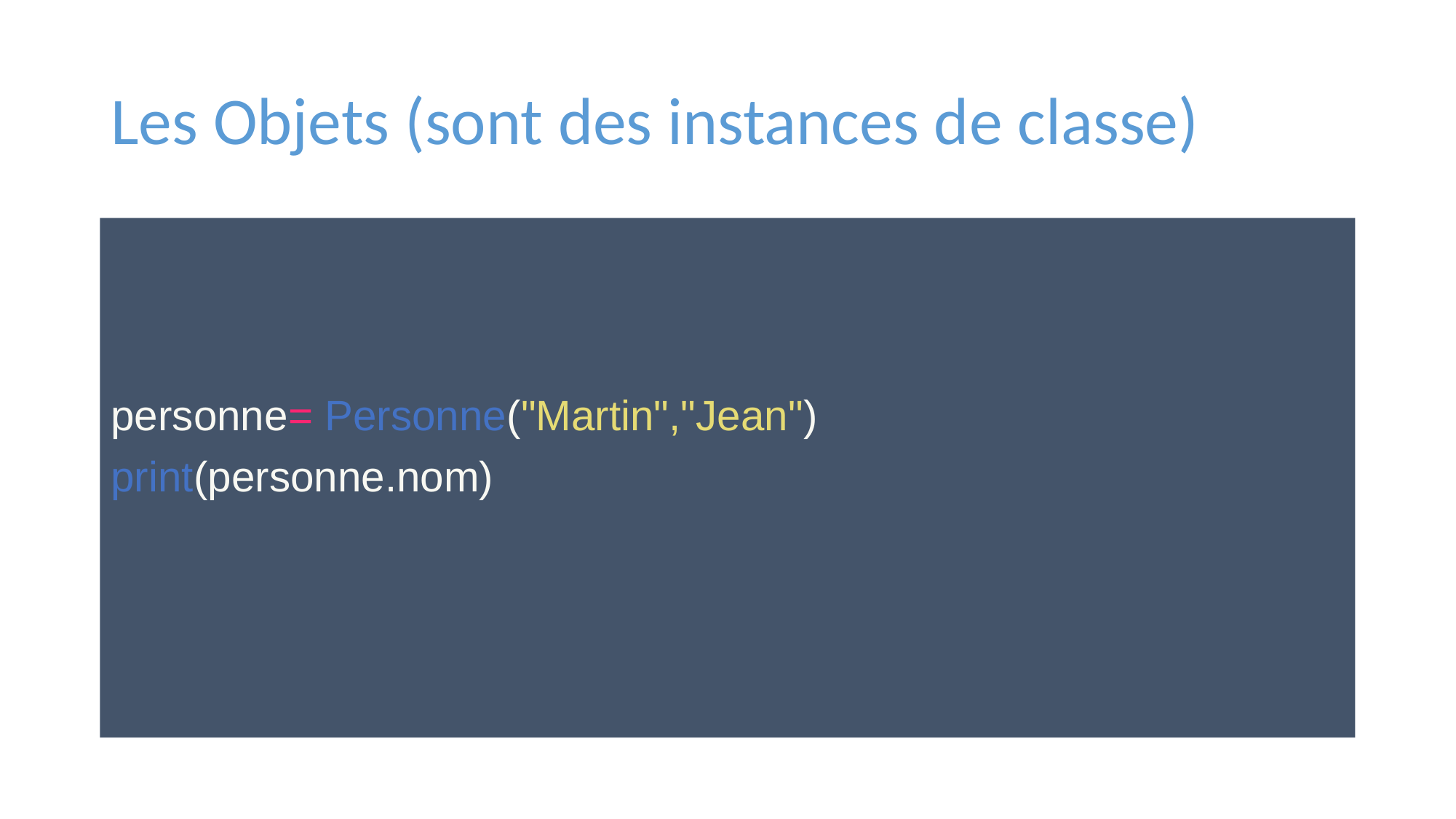

# Les Objets (sont des instances de classe)
personne= Personne("Martin","Jean")
print(personne.nom)